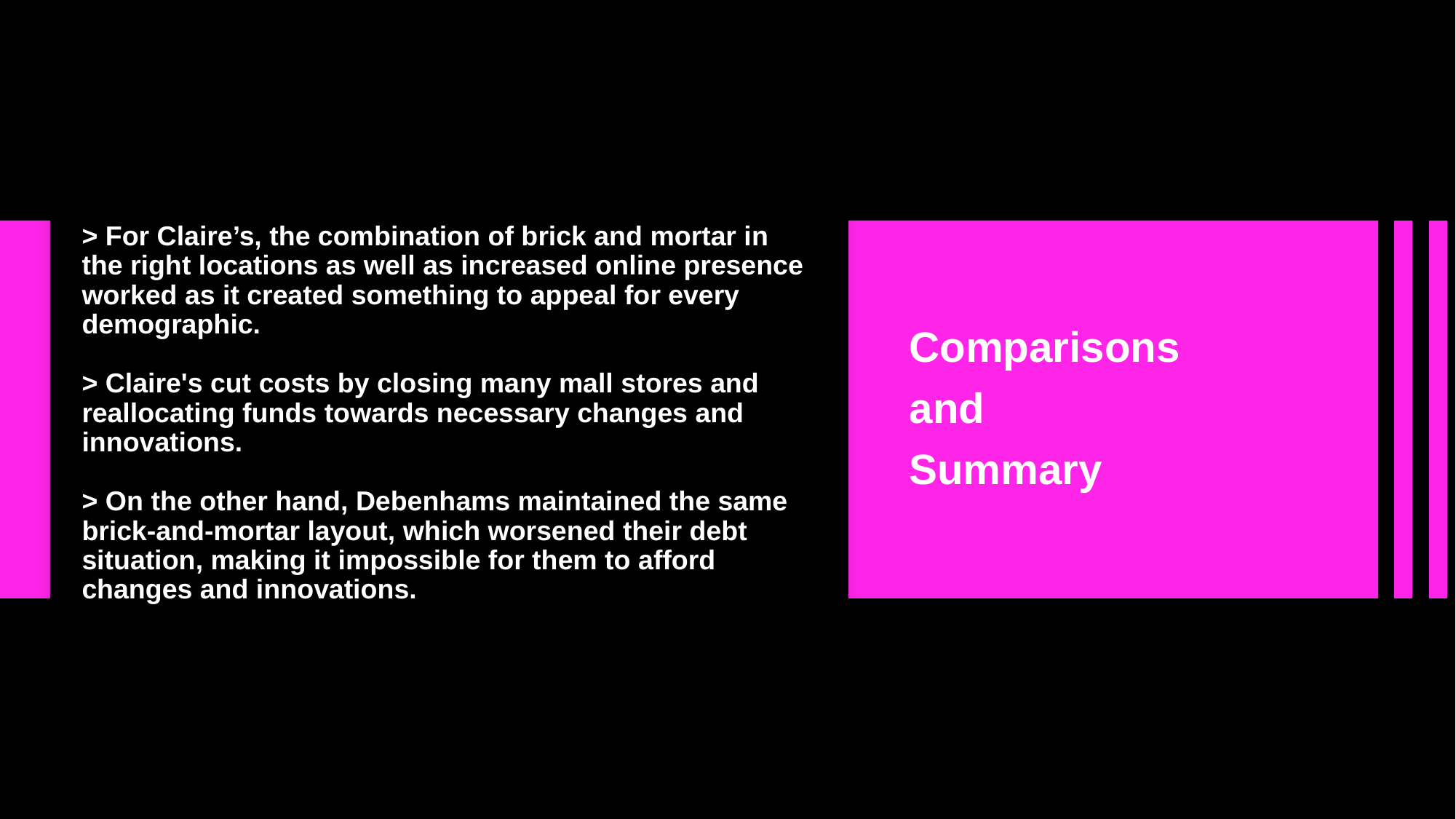

# > For Claire’s, the combination of brick and mortar in the right locations as well as increased online presence worked as it created something to appeal for every demographic. > Claire's cut costs by closing many mall stores and reallocating funds towards necessary changes and innovations. > On the other hand, Debenhams maintained the same brick-and-mortar layout, which worsened their debt situation, making it impossible for them to afford changes and innovations.

Comparisons
and
Summary